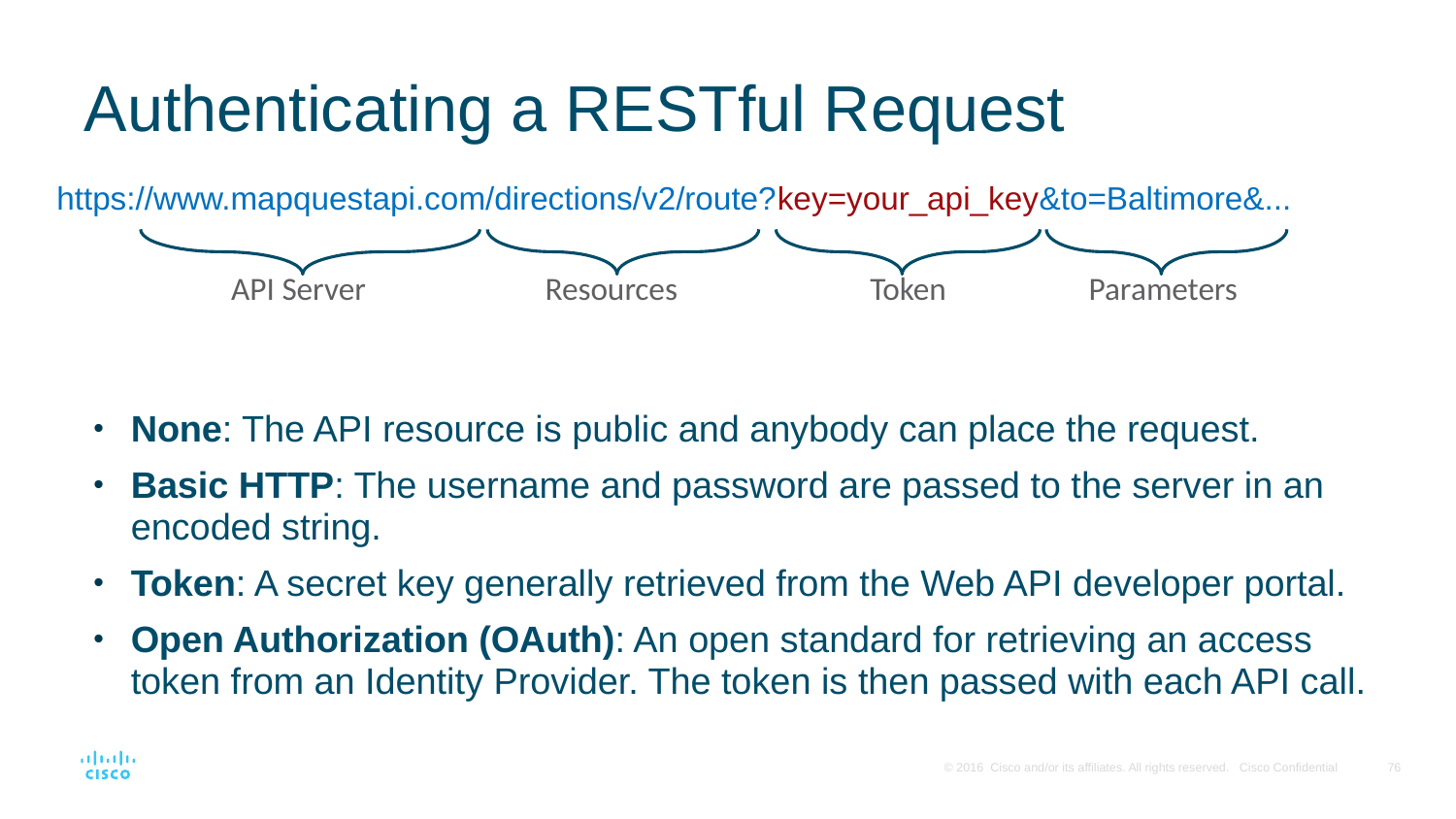

# Authenticating a RESTful Request

https://www.mapquestapi.com/directions/v2/route?key=your_api_key&to=Baltimore&...
Resources
Token
Parameters
API Server
None: The API resource is public and anybody can place the request.
Basic HTTP: The username and password are passed to the server in an encoded string.
Token: A secret key generally retrieved from the Web API developer portal.
Open Authorization (OAuth): An open standard for retrieving an access token from an Identity Provider. The token is then passed with each API call.